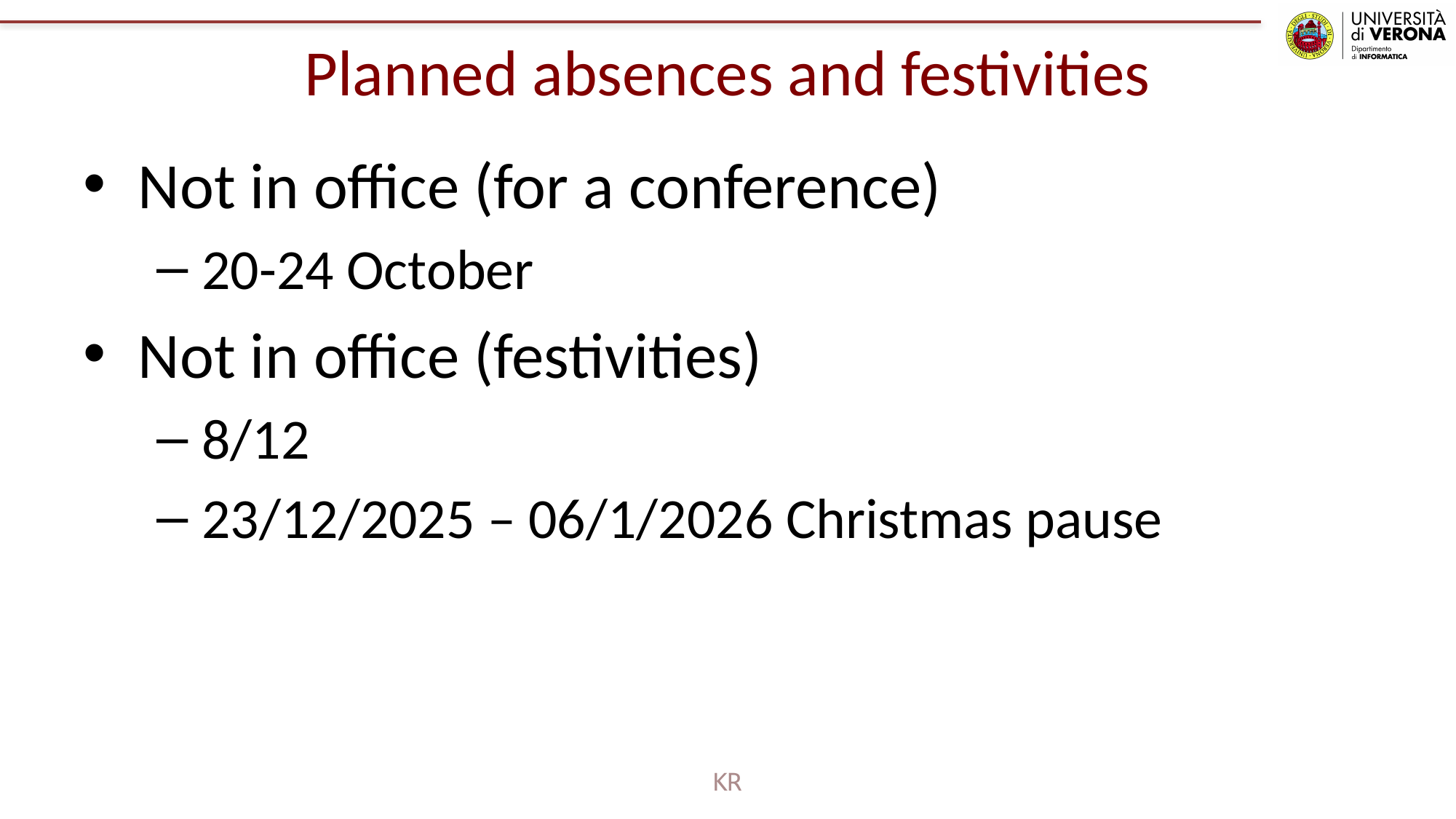

# Planned absences and festivities
Not in office (for a conference)
20-24 October
Not in office (festivities)
8/12
23/12/2025 – 06/1/2026 Christmas pause
KR